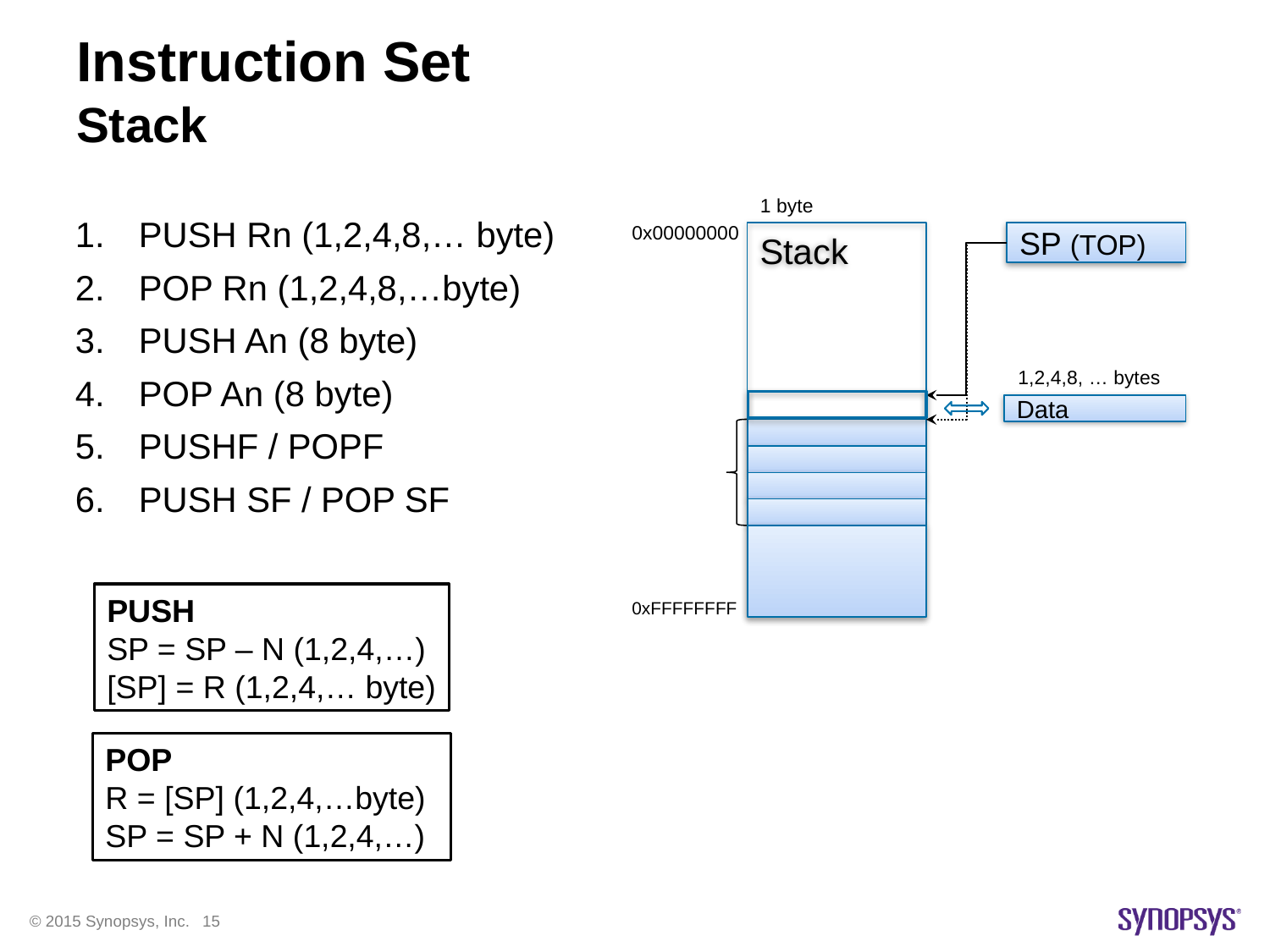

# Instruction Set Stack
1 byte
PUSH Rn (1,2,4,8,… byte)
POP Rn (1,2,4,8,…byte)
PUSH An (8 byte)
POP An (8 byte)
PUSHF / POPF
PUSH SF / POP SF
0x00000000
Stack
SP (TOP)
1,2,4,8, … bytes

Data

PUSH
SP = SP – N (1,2,4,…)
[SP] = R (1,2,4,… byte)
0xFFFFFFFF
POP
R = [SP] (1,2,4,…byte)
SP = SP + N (1,2,4,…)